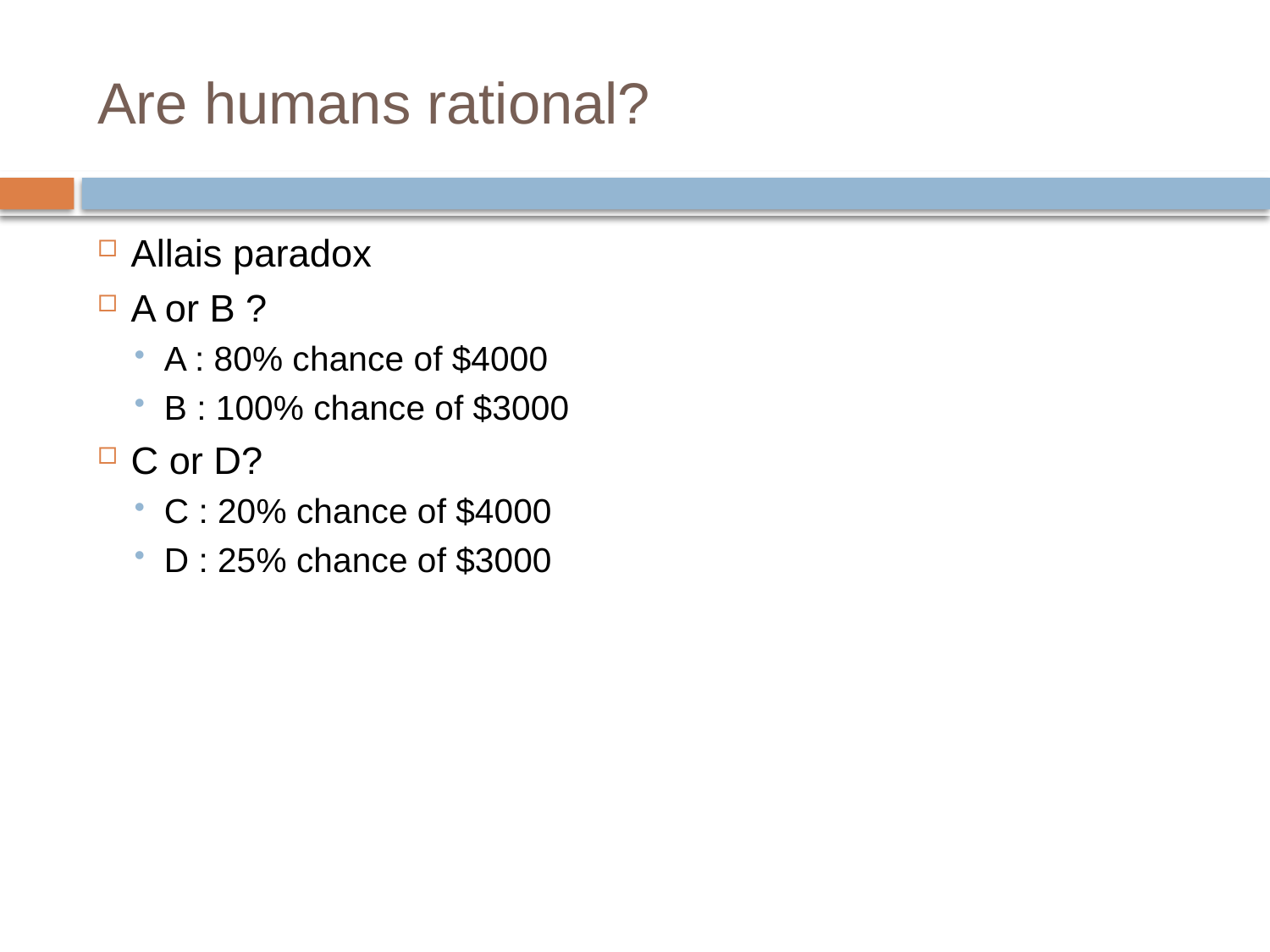

# Are humans rational?
Allais paradox
A or B ?
A : 80% chance of $4000
B : 100% chance of $3000
C or D?
C : 20% chance of $4000
D : 25% chance of $3000